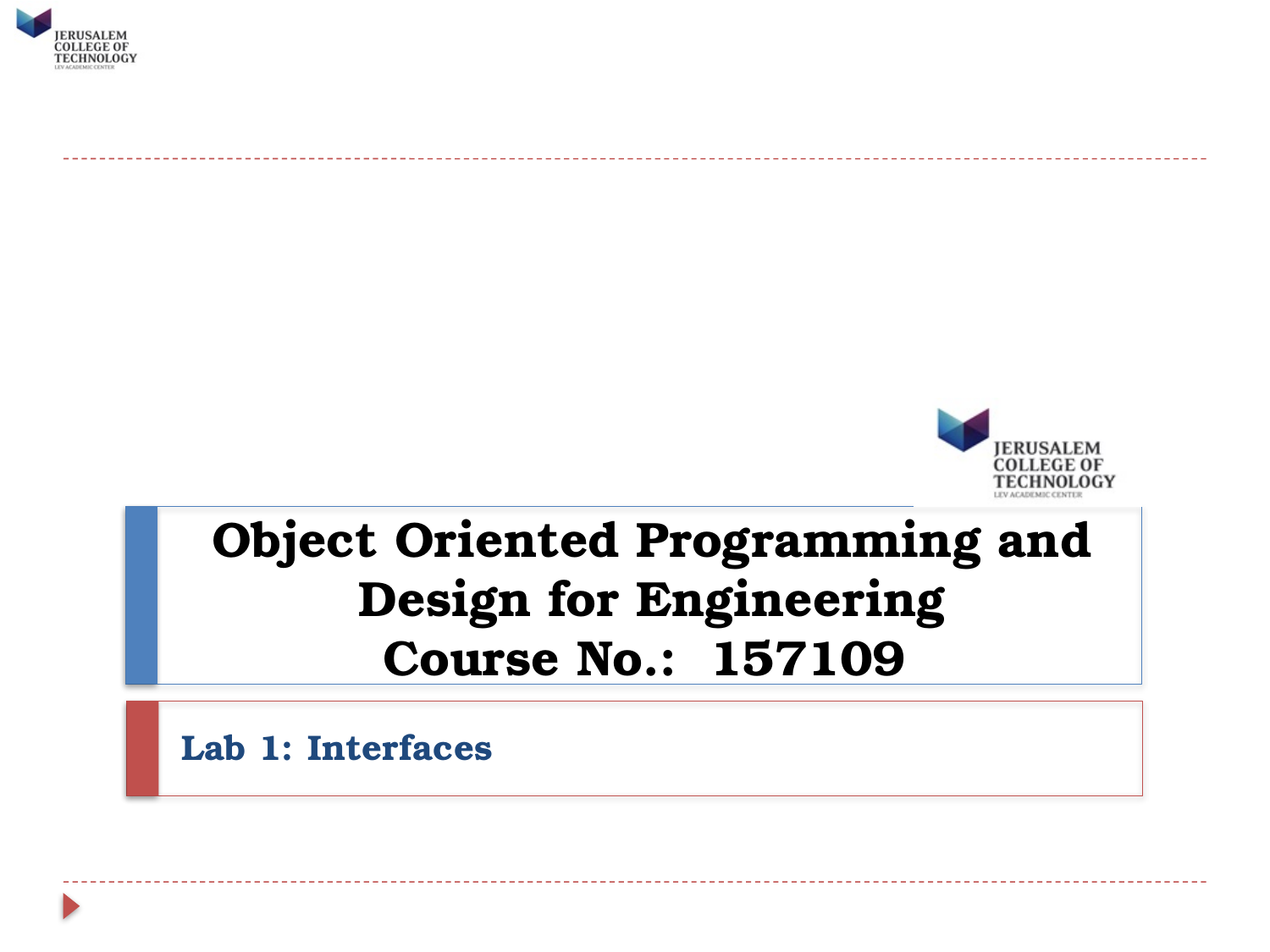

# Object Oriented Programming and Design for Engineering Course No.:  157109
Lab 1: Interfaces